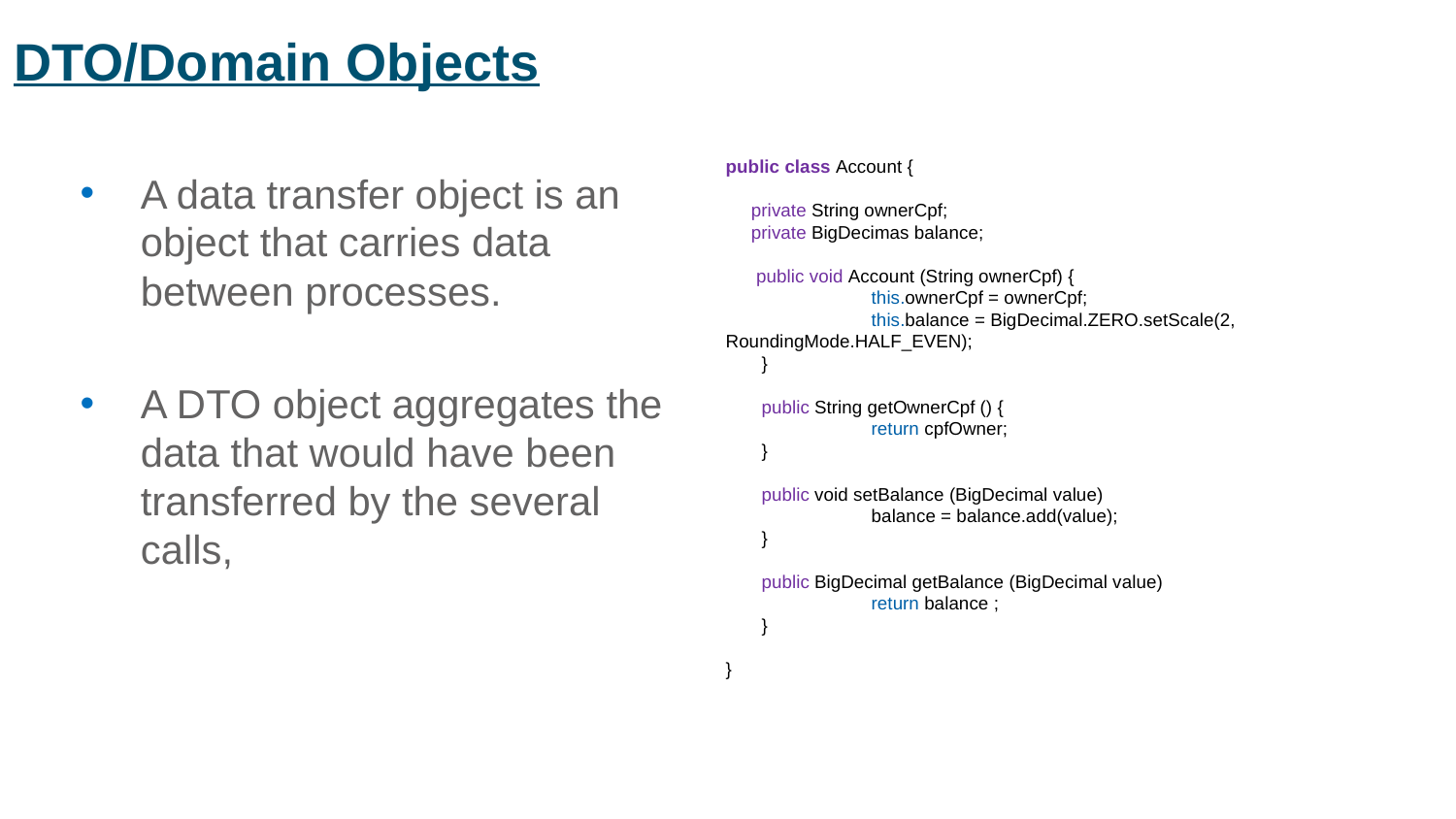

# DTO/Domain Objects
public class Account {

     private String ownerCpf;
     private BigDecimas balance;

      public void Account (String ownerCpf) {
             	this.ownerCpf = ownerCpf;
	this.balance = BigDecimal.ZERO.setScale(2, RoundingMode.HALF_EVEN);
       }

       public String getOwnerCpf () {
	return cpfOwner;
       }

       public void setBalance (BigDecimal value)
	balance = balance.add(value);
       }

       public BigDecimal getBalance (BigDecimal value)
	return balance ;
       }

}
A data transfer object is an object that carries data between processes.

A DTO object aggregates the data that would have been transferred by the several calls,